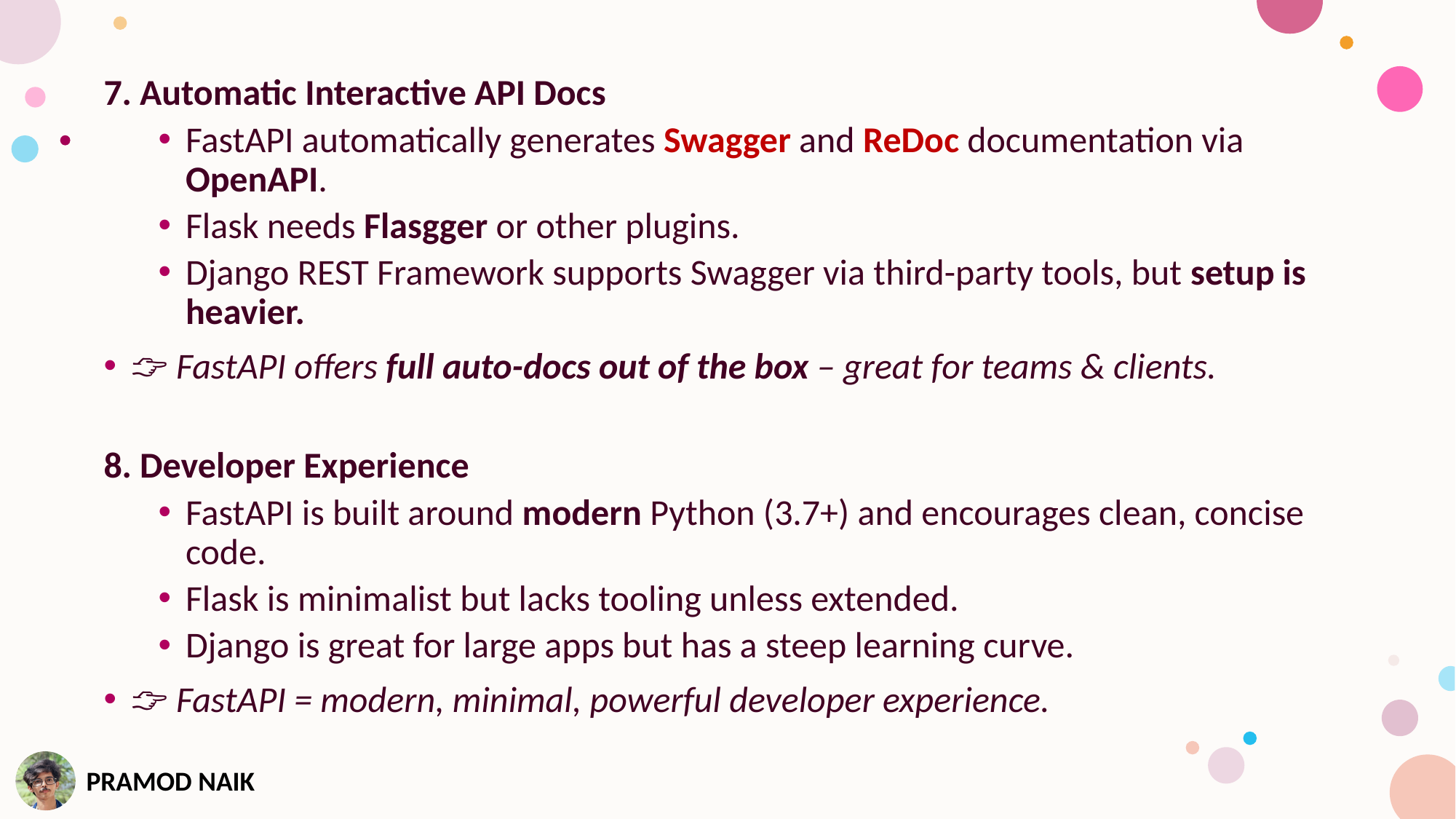

7. Automatic Interactive API Docs
FastAPI automatically generates Swagger and ReDoc documentation via OpenAPI.
Flask needs Flasgger or other plugins.
Django REST Framework supports Swagger via third-party tools, but setup is heavier.
👉 FastAPI offers full auto-docs out of the box – great for teams & clients.

8. Developer Experience
FastAPI is built around modern Python (3.7+) and encourages clean, concise code.
Flask is minimalist but lacks tooling unless extended.
Django is great for large apps but has a steep learning curve.
👉 FastAPI = modern, minimal, powerful developer experience.